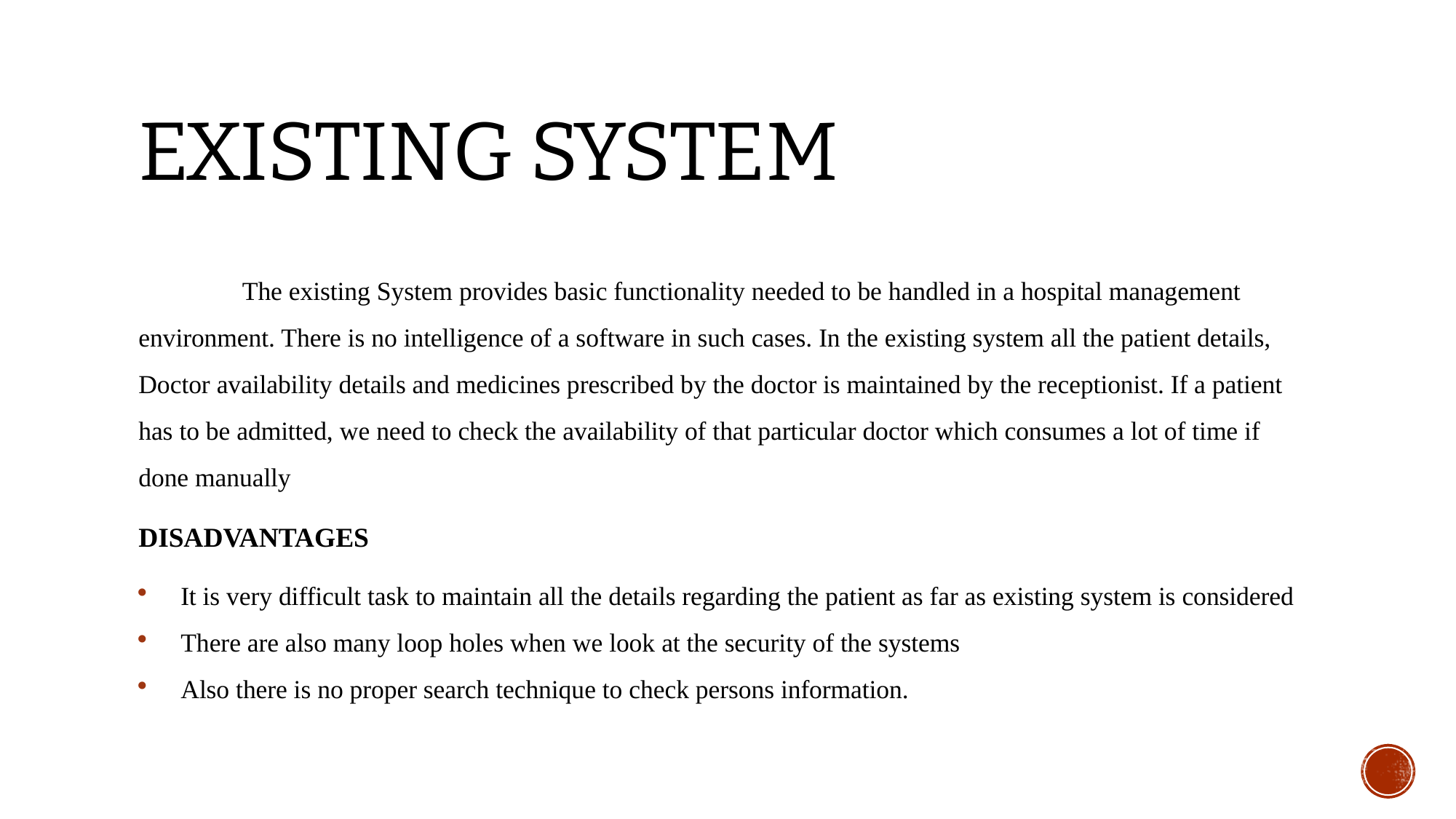

# EXISTING SYSTEM
	The existing System provides basic functionality needed to be handled in a hospital management environment. There is no intelligence of a software in such cases. In the existing system all the patient details, Doctor availability details and medicines prescribed by the doctor is maintained by the receptionist. If a patient has to be admitted, we need to check the availability of that particular doctor which consumes a lot of time if done manually
DISADVANTAGES
It is very difficult task to maintain all the details regarding the patient as far as existing system is considered
There are also many loop holes when we look at the security of the systems
Also there is no proper search technique to check persons information.